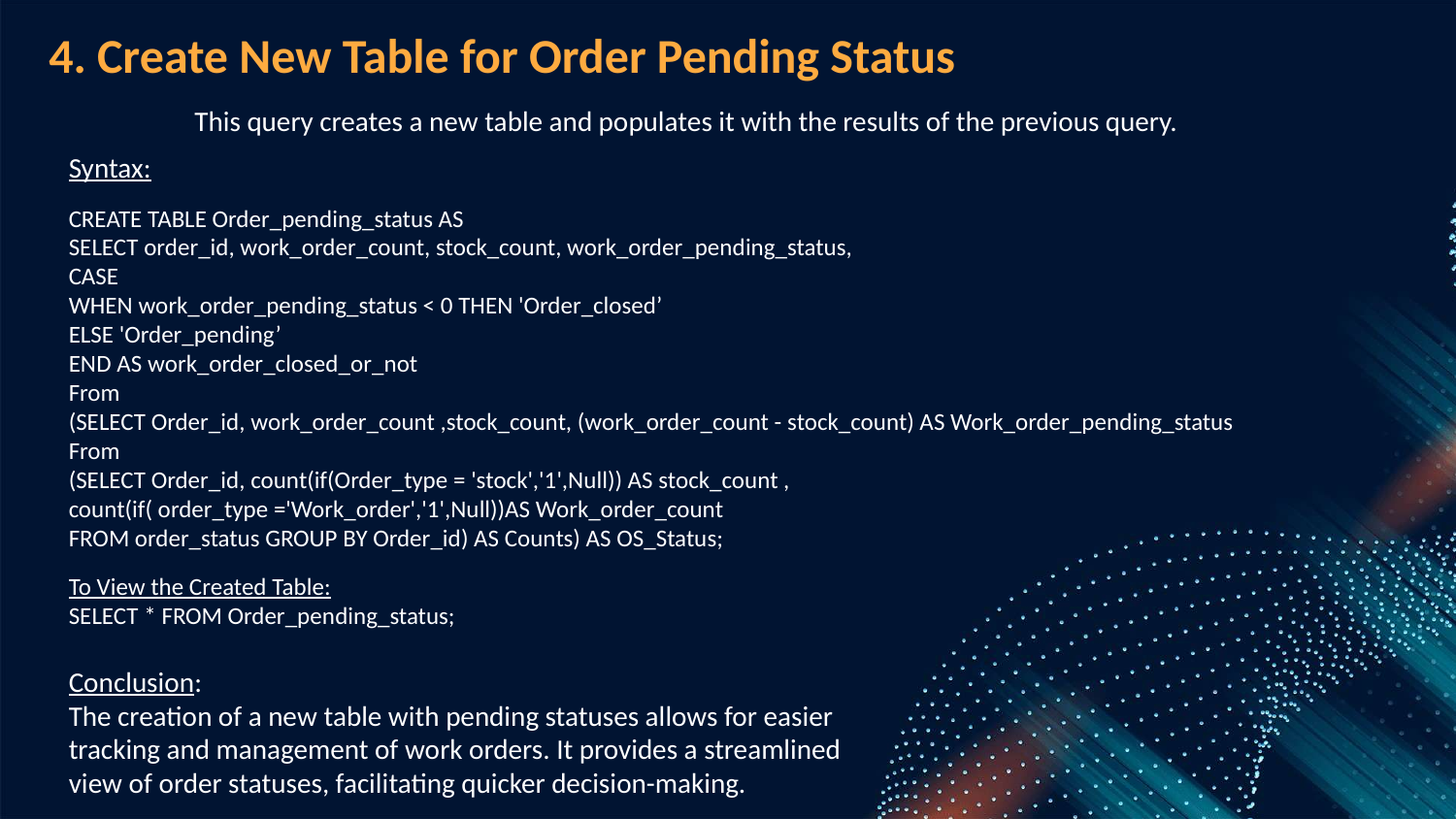

# 4. Create New Table for Order Pending Status This query creates a new table and populates it with the results of the previous query.
Syntax:

CREATE TABLE Order_pending_status AS
SELECT order_id, work_order_count, stock_count, work_order_pending_status,
CASE
WHEN work_order_pending_status < 0 THEN 'Order_closed’
ELSE 'Order_pending’
END AS work_order_closed_or_not
From
(SELECT Order_id, work_order_count ,stock_count, (work_order_count - stock_count) AS Work_order_pending_status
From
(SELECT Order_id, count(if(Order_type = 'stock','1',Null)) AS stock_count ,
count(if( order_type ='Work_order','1',Null))AS Work_order_count
FROM order_status GROUP BY Order_id) AS Counts) AS OS_Status;

To View the Created Table:
SELECT * FROM Order_pending_status;
Conclusion:
The creation of a new table with pending statuses allows for easier tracking and management of work orders. It provides a streamlined view of order statuses, facilitating quicker decision-making.